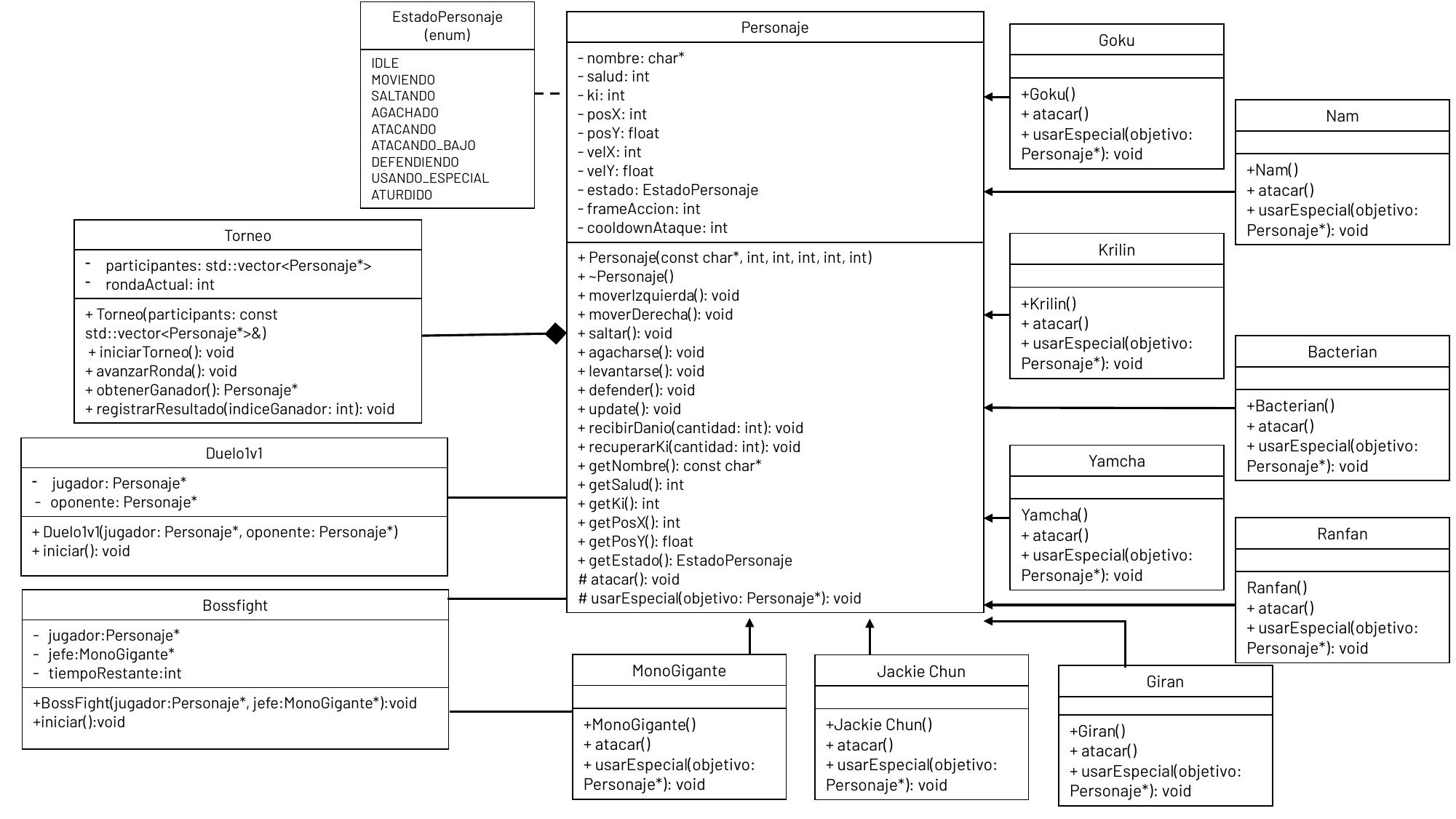

| EstadoPersonaje (enum) |
| --- |
| IDLE MOVIENDO SALTANDO AGACHADO ATACANDO ATACANDO\_BAJO DEFENDIENDO USANDO\_ESPECIAL ATURDIDO |
| Personaje |
| --- |
| - nombre: char\* - salud: int - ki: int - posX: int - posY: float - velX: int - velY: float - estado: EstadoPersonaje - frameAccion: int - cooldownAtaque: int |
| + Personaje(const char\*, int, int, int, int, int) + ~Personaje() + moverIzquierda(): void + moverDerecha(): void + saltar(): void + agacharse(): void + levantarse(): void + defender(): void + update(): void + recibirDanio(cantidad: int): void + recuperarKi(cantidad: int): void + getNombre(): const char\* + getSalud(): int + getKi(): int + getPosX(): int + getPosY(): float + getEstado(): EstadoPersonaje # atacar(): void # usarEspecial(objetivo: Personaje\*): void |
| Goku |
| --- |
|  |
| +Goku() + atacar() + usarEspecial(objetivo: Personaje\*): void |
| Nam |
| --- |
|  |
| +Nam() + atacar() + usarEspecial(objetivo: Personaje\*): void |
| Torneo |
| --- |
| participantes: std::vector<Personaje\*> rondaActual: int |
| + Torneo(participants: const std::vector<Personaje\*>&) + iniciarTorneo(): void + avanzarRonda(): void + obtenerGanador(): Personaje\* + registrarResultado(indiceGanador: int): void |
| Krilin |
| --- |
|  |
| +Krilin() + atacar() + usarEspecial(objetivo: Personaje\*): void |

| Bacterian |
| --- |
|  |
| +Bacterian() + atacar() + usarEspecial(objetivo: Personaje\*): void |
| Duelo1v1 |
| --- |
| jugador: Personaje\* - oponente: Personaje\* |
| + Duelo1v1(jugador: Personaje\*, oponente: Personaje\*) + iniciar(): void |
| Yamcha |
| --- |
|  |
| Yamcha() + atacar() + usarEspecial(objetivo: Personaje\*): void |
| Ranfan |
| --- |
|  |
| Ranfan() + atacar() + usarEspecial(objetivo: Personaje\*): void |
| Bossfight |
| --- |
| - jugador:Personaje\* - jefe:MonoGigante\* - tiempoRestante:int |
| +BossFight(jugador:Personaje\*, jefe:MonoGigante\*):void +iniciar():void |
| MonoGigante |
| --- |
|  |
| +MonoGigante() + atacar() + usarEspecial(objetivo: Personaje\*): void |
| Jackie Chun |
| --- |
|  |
| +Jackie Chun() + atacar() + usarEspecial(objetivo: Personaje\*): void |
| Giran |
| --- |
|  |
| +Giran() + atacar() + usarEspecial(objetivo: Personaje\*): void |